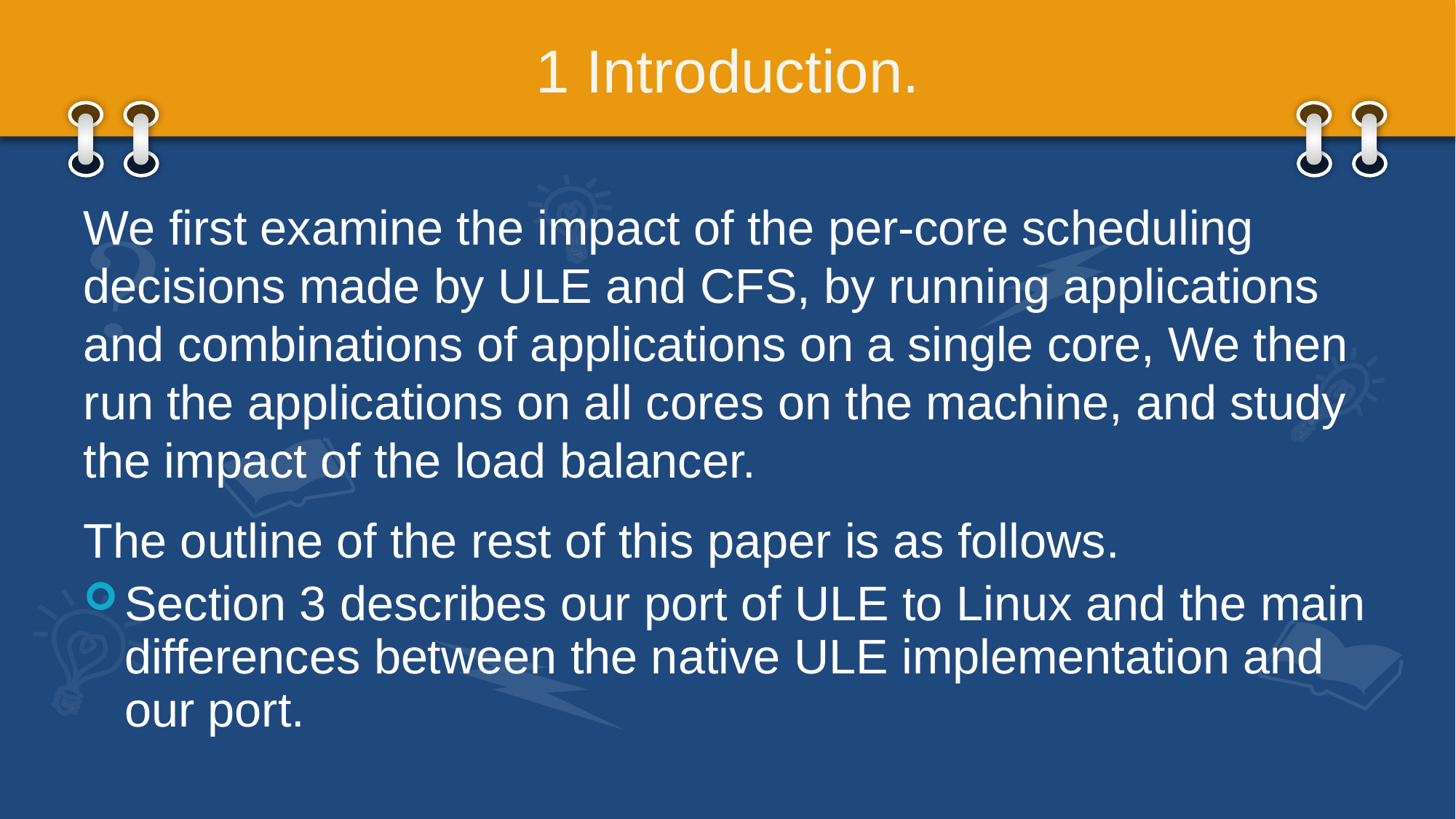

# 1 Introduction.
We first examine the impact of the per-core scheduling decisions made by ULE and CFS, by running applications and combinations of applications on a single core, We then run the applications on all cores on the machine, and study the impact of the load balancer.
The outline of the rest of this paper is as follows.
Section 3 describes our port of ULE to Linux and the main differences between the native ULE implementation and our port.